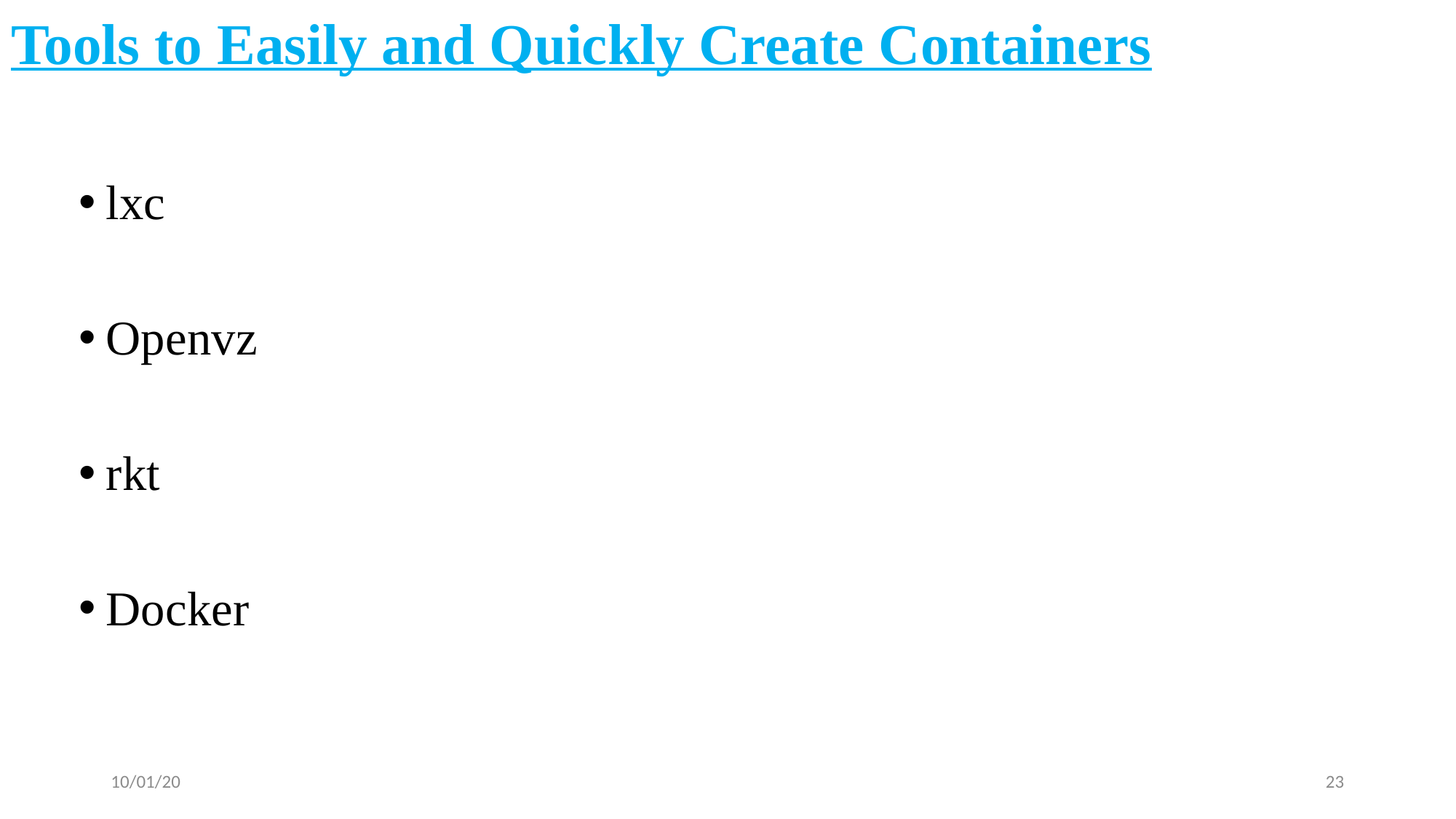

Tools to Easily and Quickly Create Containers

lxc

Openvz

rkt

Docker
10/01/20
23